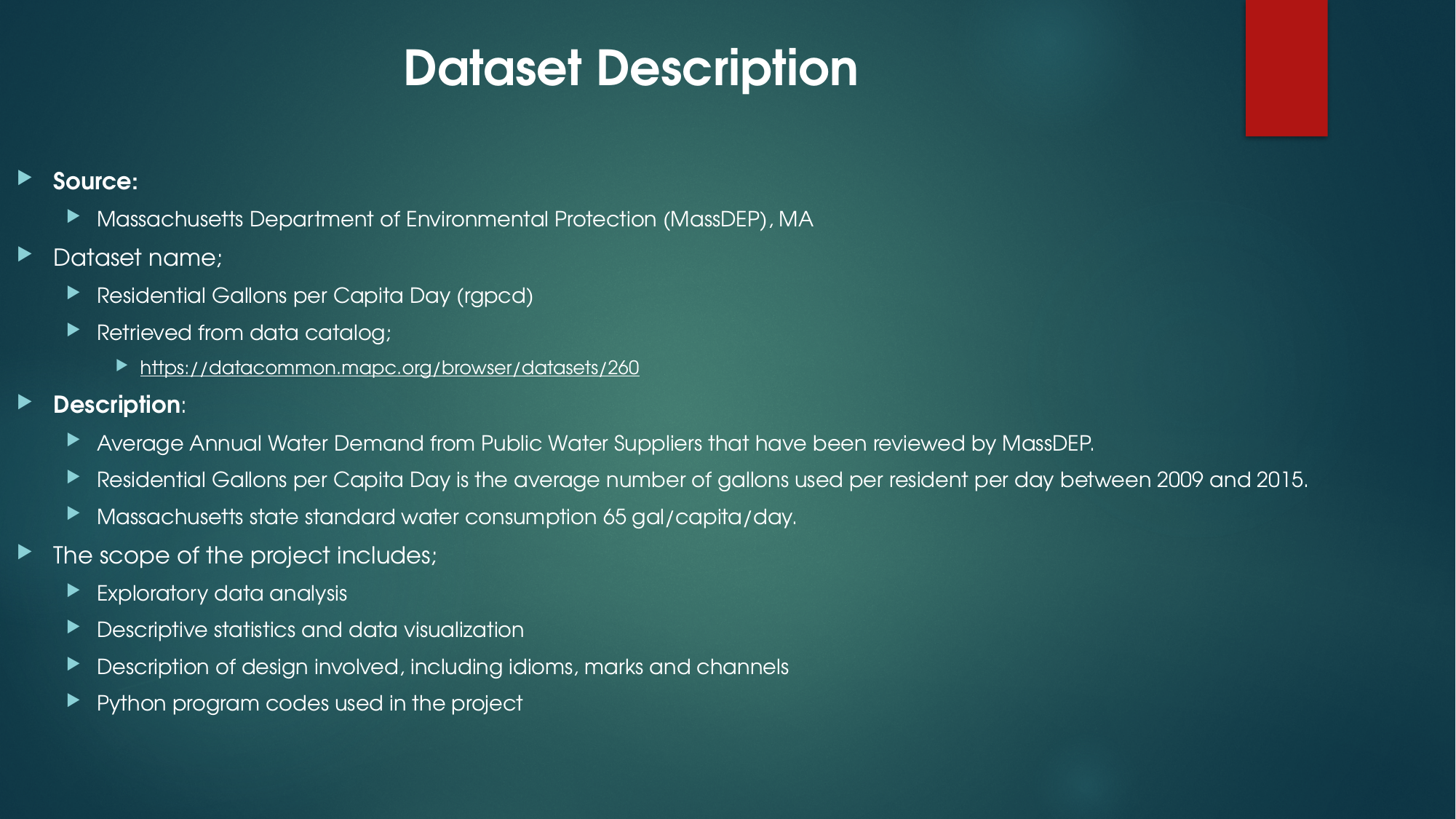

Dataset Description
Source:
Massachusetts Department of Environmental Protection (MassDEP), MA
Dataset name;
Residential Gallons per Capita Day (rgpcd)
Retrieved from data catalog;
https://datacommon.mapc.org/browser/datasets/260
Description:
Average Annual Water Demand from Public Water Suppliers that have been reviewed by MassDEP.
Residential Gallons per Capita Day is the average number of gallons used per resident per day between 2009 and 2015.
Massachusetts state standard water consumption 65 gal/capita/day.
The scope of the project includes;
Exploratory data analysis
Descriptive statistics and data visualization
Description of design involved, including idioms, marks and channels
Python program codes used in the project